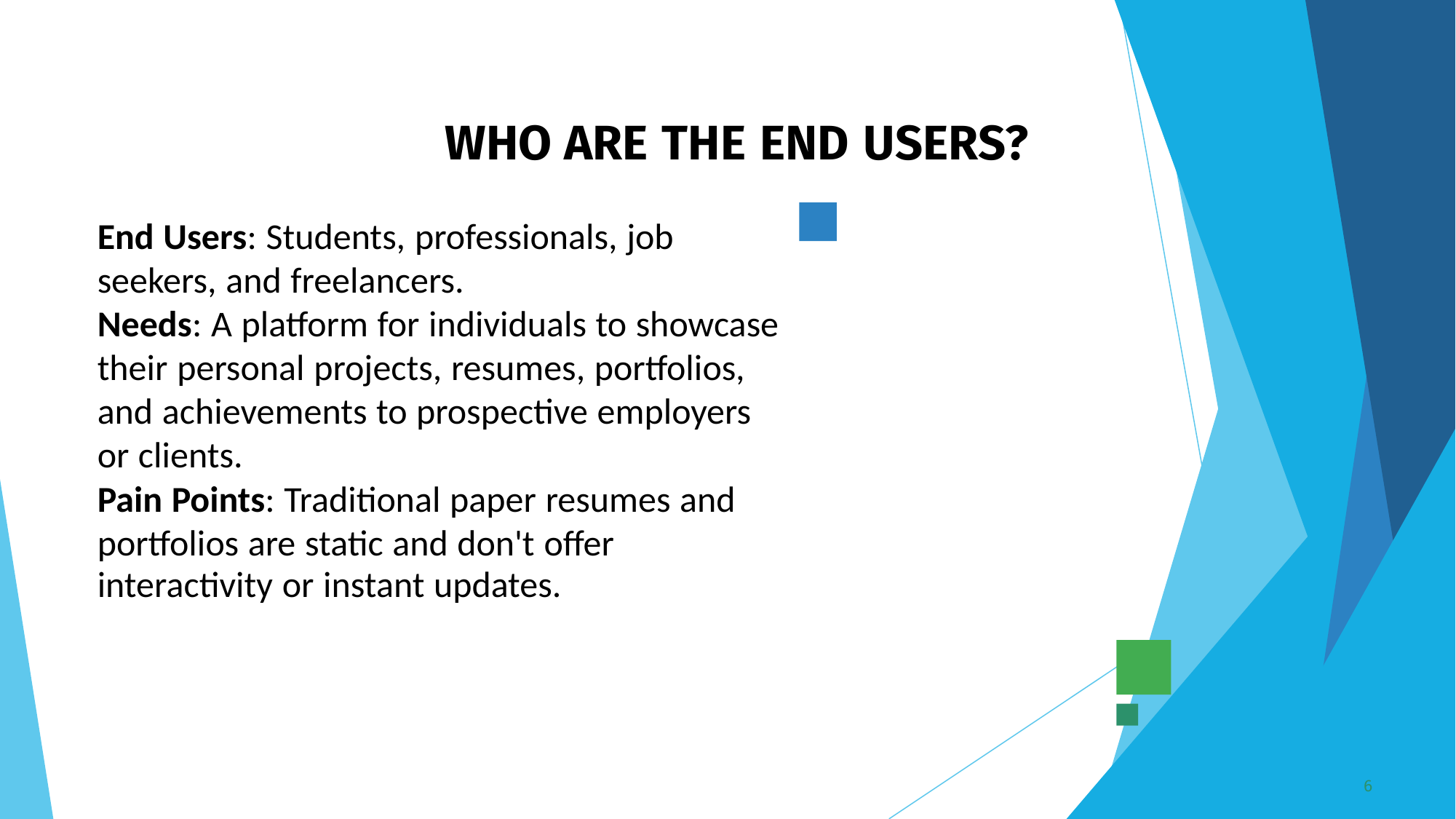

# WHO ARE THE END USERS?

End Users: Students, professionals, job seekers, and freelancers.
Needs: A platform for individuals to showcase their personal projects, resumes, portfolios,
and achievements to prospective employers or clients.
Pain Points: Traditional paper resumes and portfolios are static and don't offer
interactivity or instant updates.

6